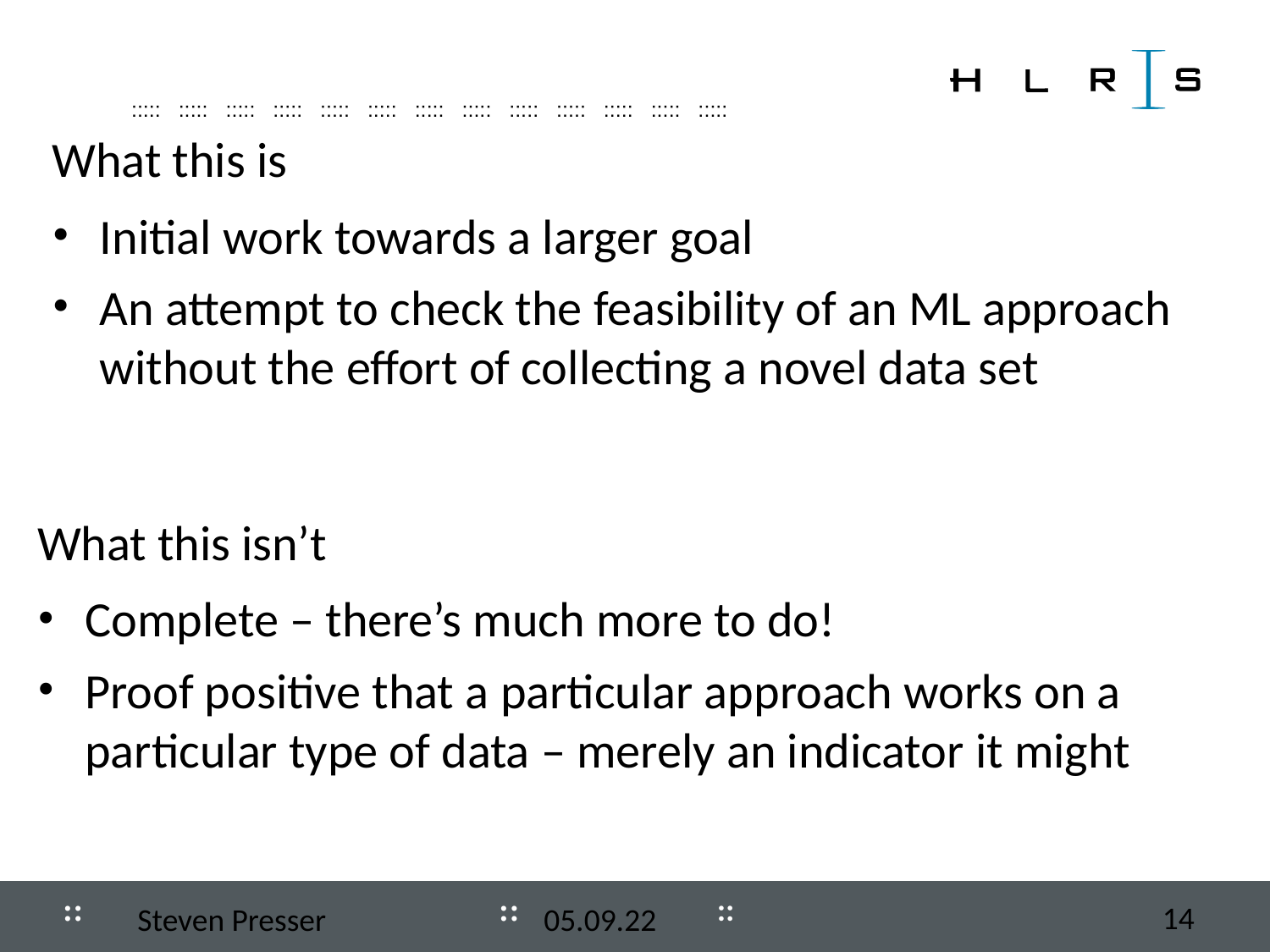

What this is
Initial work towards a larger goal
An attempt to check the feasibility of an ML approach without the effort of collecting a novel data set
What this isn’t
Complete – there’s much more to do!
Proof positive that a particular approach works on a particular type of data – merely an indicator it might